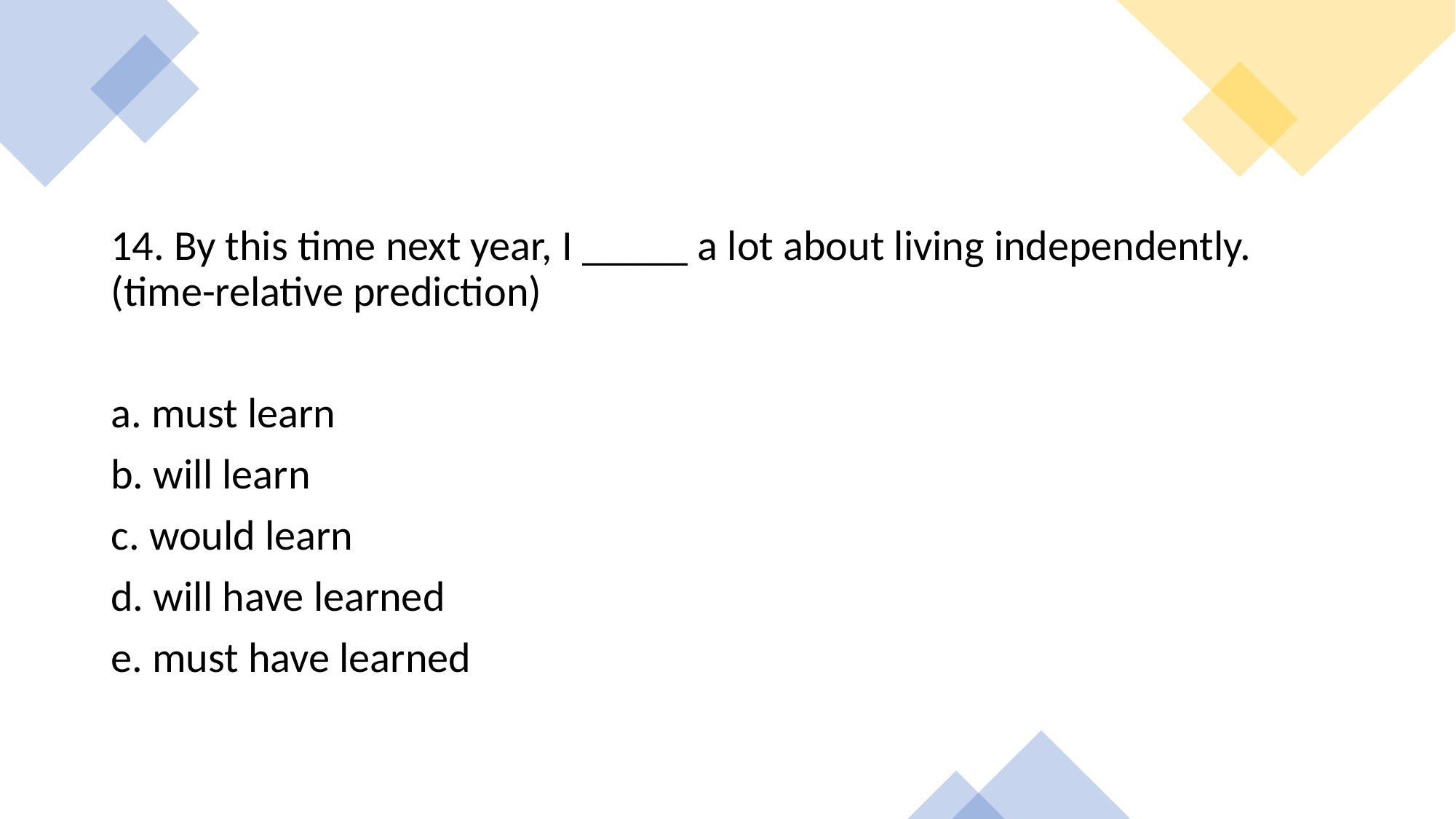

14. By this time next year, I _____ a lot about living independently. (time-relative prediction)

a. must learn
b. will learn
c. would learn
d. will have learned
e. must have learned